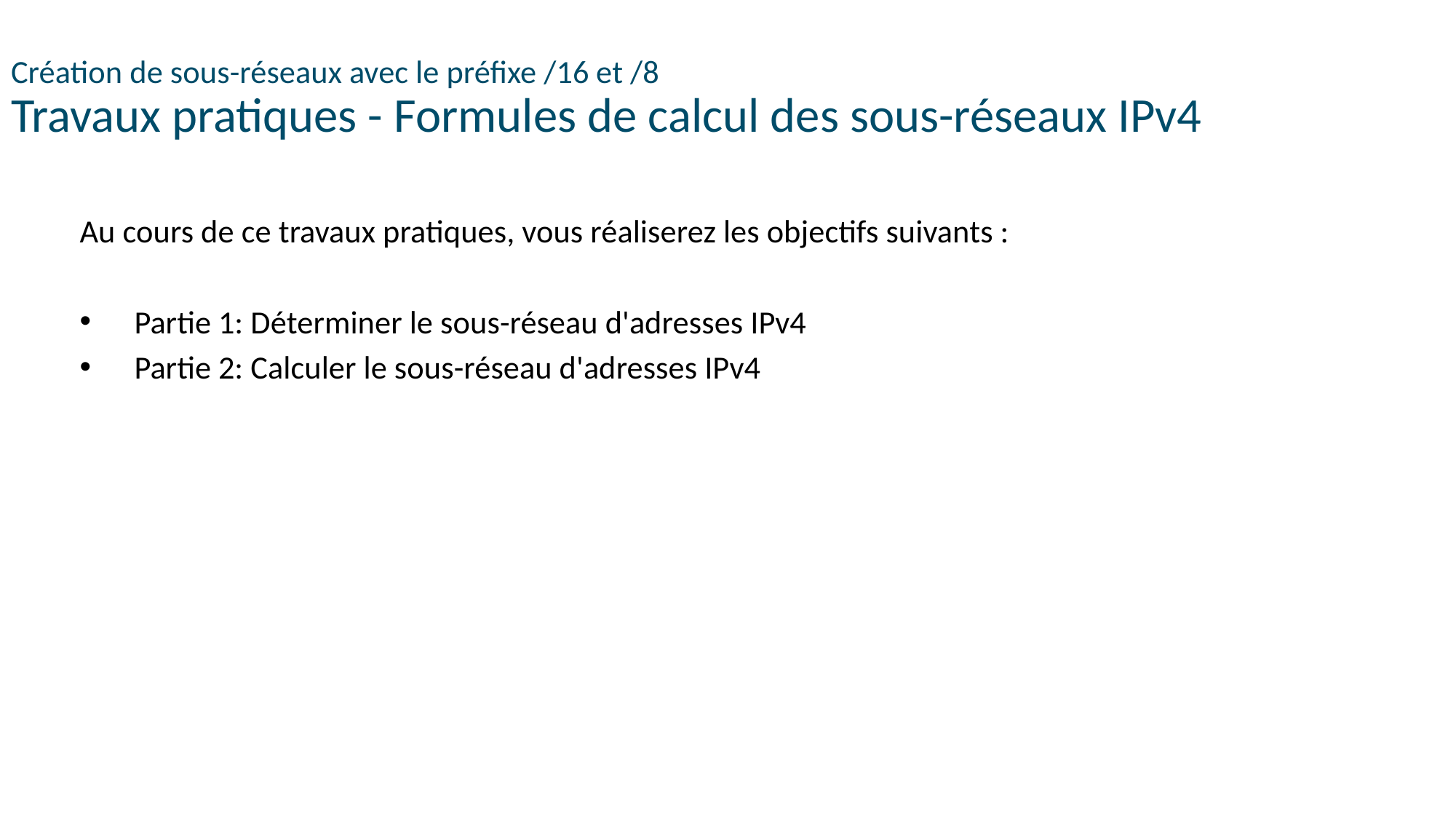

# Création de sous-réseaux avec le préfixe /16 et /8 Travaux pratiques - Formules de calcul des sous-réseaux IPv4
Au cours de ce travaux pratiques, vous réaliserez les objectifs suivants :

Partie 1: Déterminer le sous-réseau d'adresses IPv4
Partie 2: Calculer le sous-réseau d'adresses IPv4